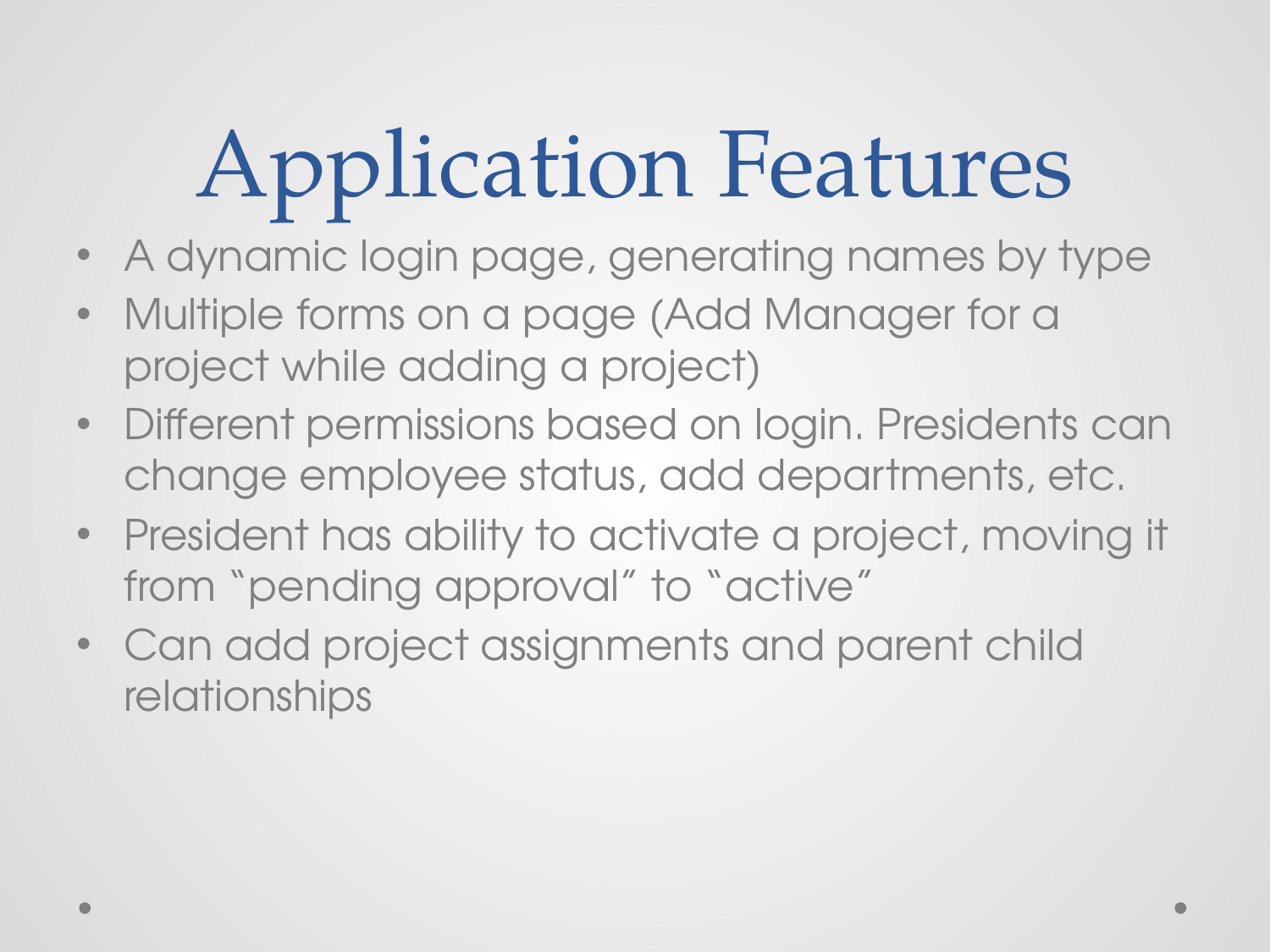

# Application Features
A dynamic login page, generating names by type
Multiple forms on a page (Add Manager for a project while adding a project)
Different permissions based on login. Presidents can change employee status, add departments, etc.
President has ability to activate a project, moving it from “pending approval” to “active”
Can add project assignments and parent child relationships